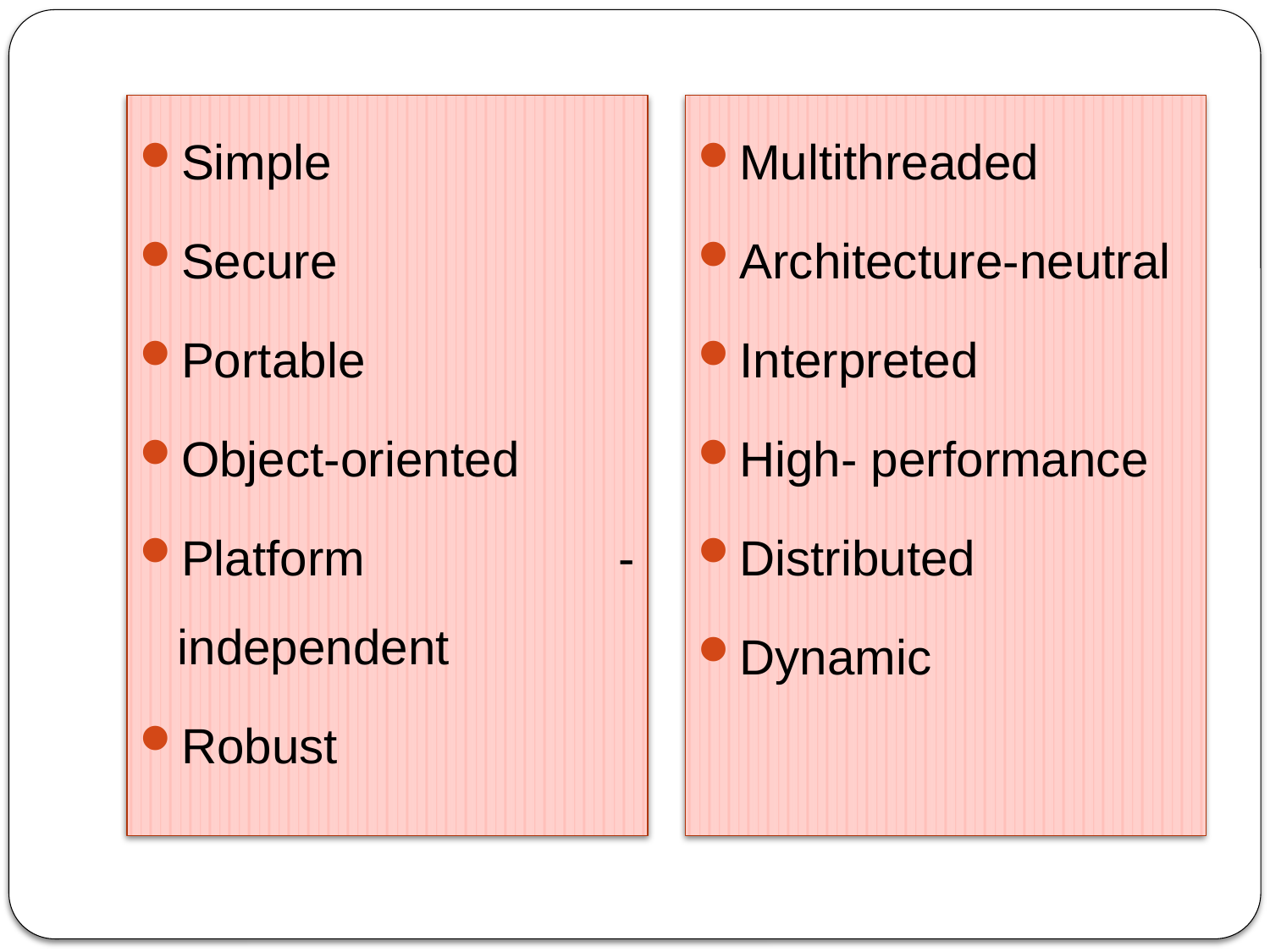

Simple
Secure
Portable
Object-oriented
Platform - independent
Robust

Multithreaded
Architecture-neutral
Interpreted
High- performance
Distributed
Dynamic